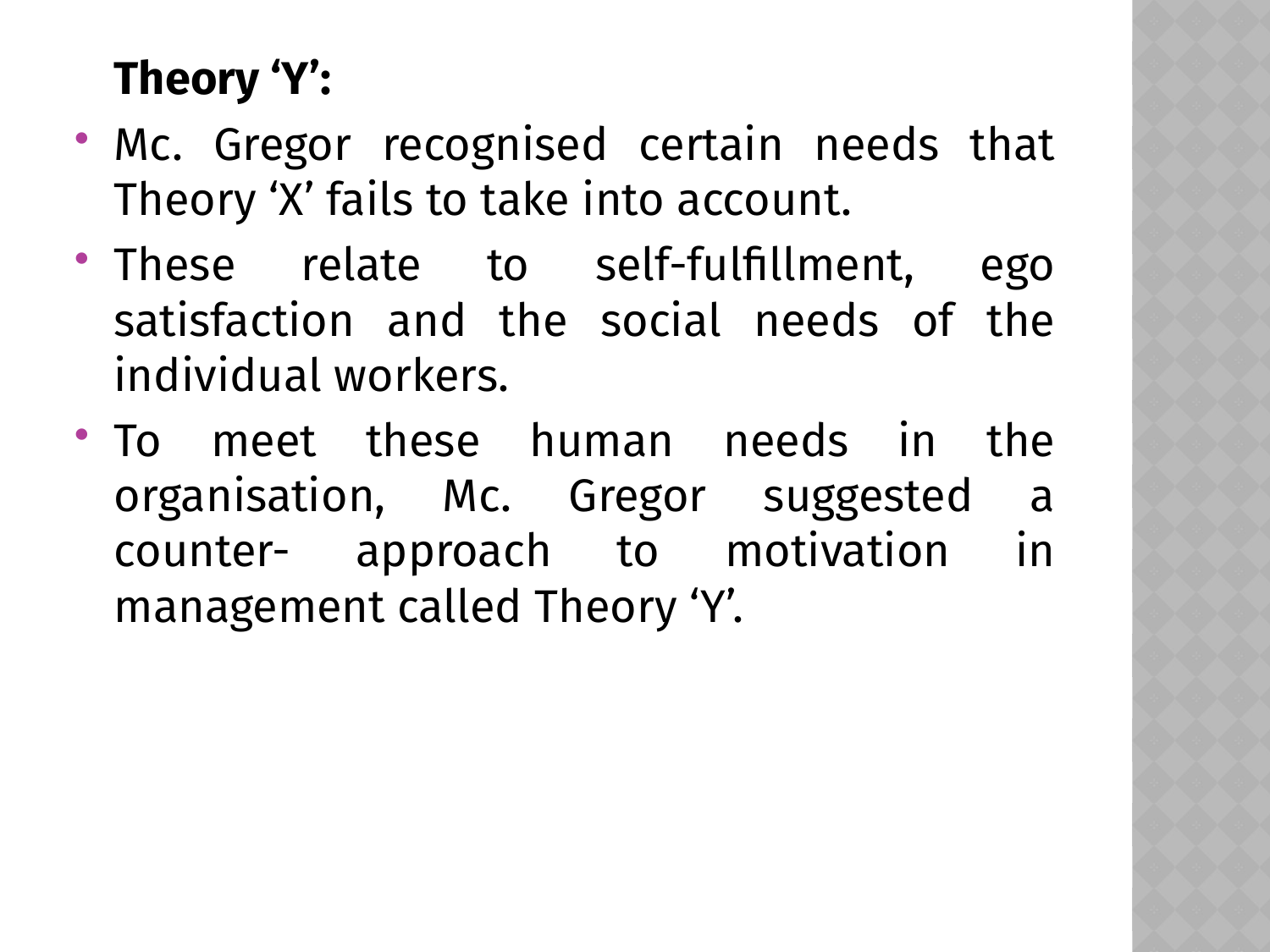

Theory ‘Y’:
Mc. Gregor recognised certain needs that Theory ‘X’ fails to take into account.
These relate to self-fulfillment, ego satisfaction and the social needs of the individual workers.
To meet these human needs in the organisation, Mc. Gregor suggested a counter- approach to motivation in management called Theory ‘Y’.